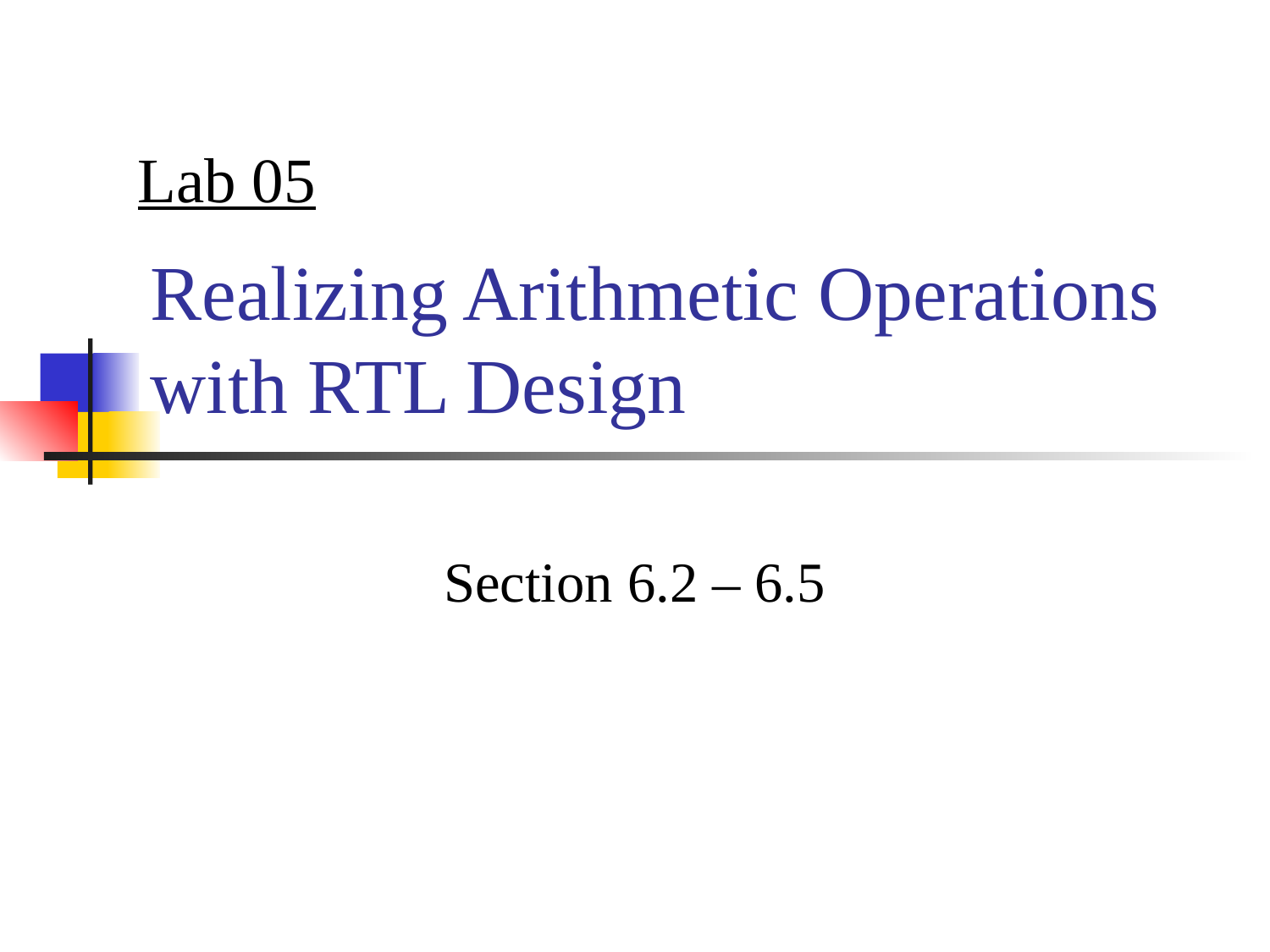

Lab 05
# Realizing Arithmetic Operations with RTL Design
Section 6.2 – 6.5